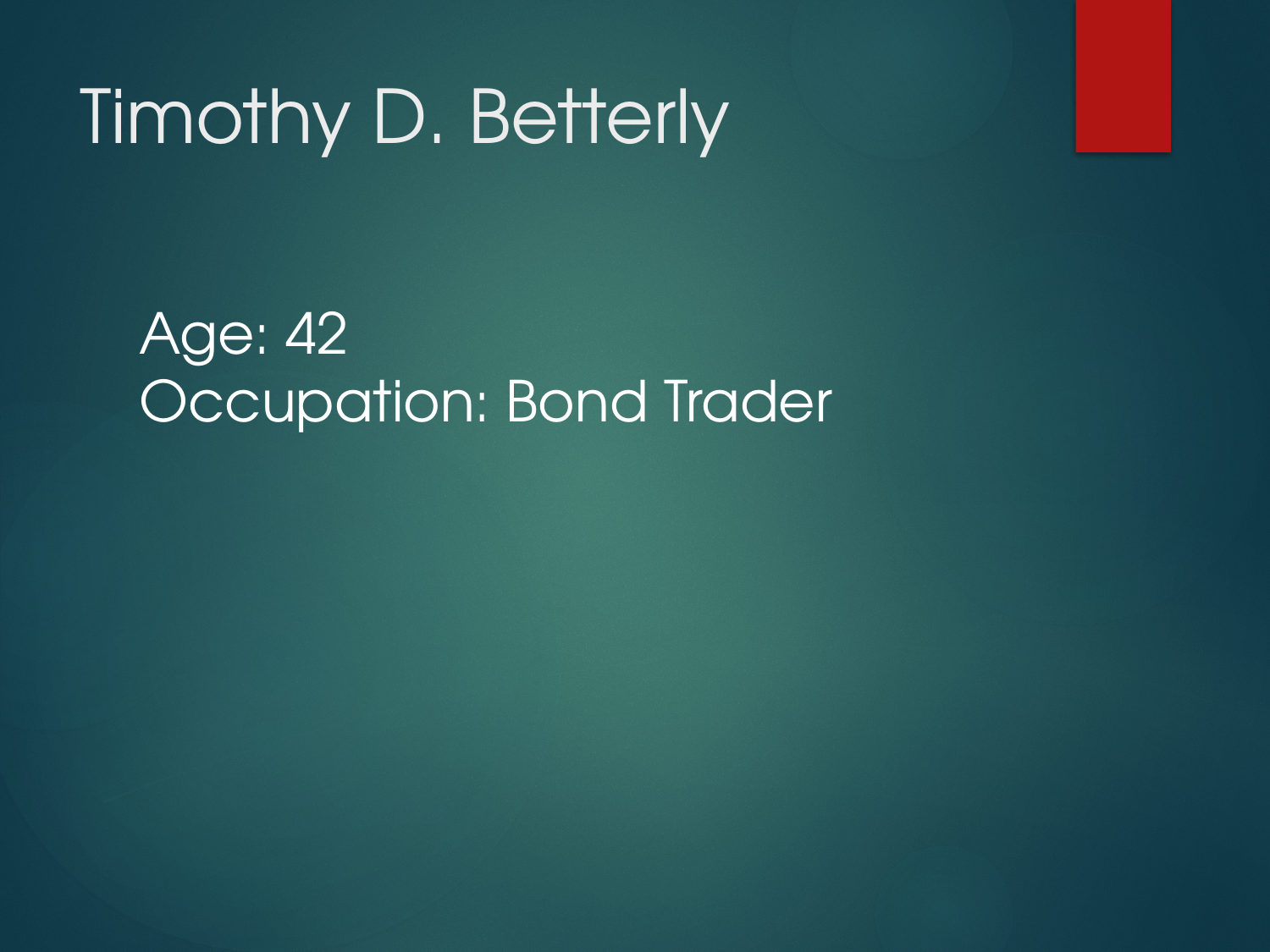

# Timothy D. Betterly

Age: 42
Occupation: Bond Trader